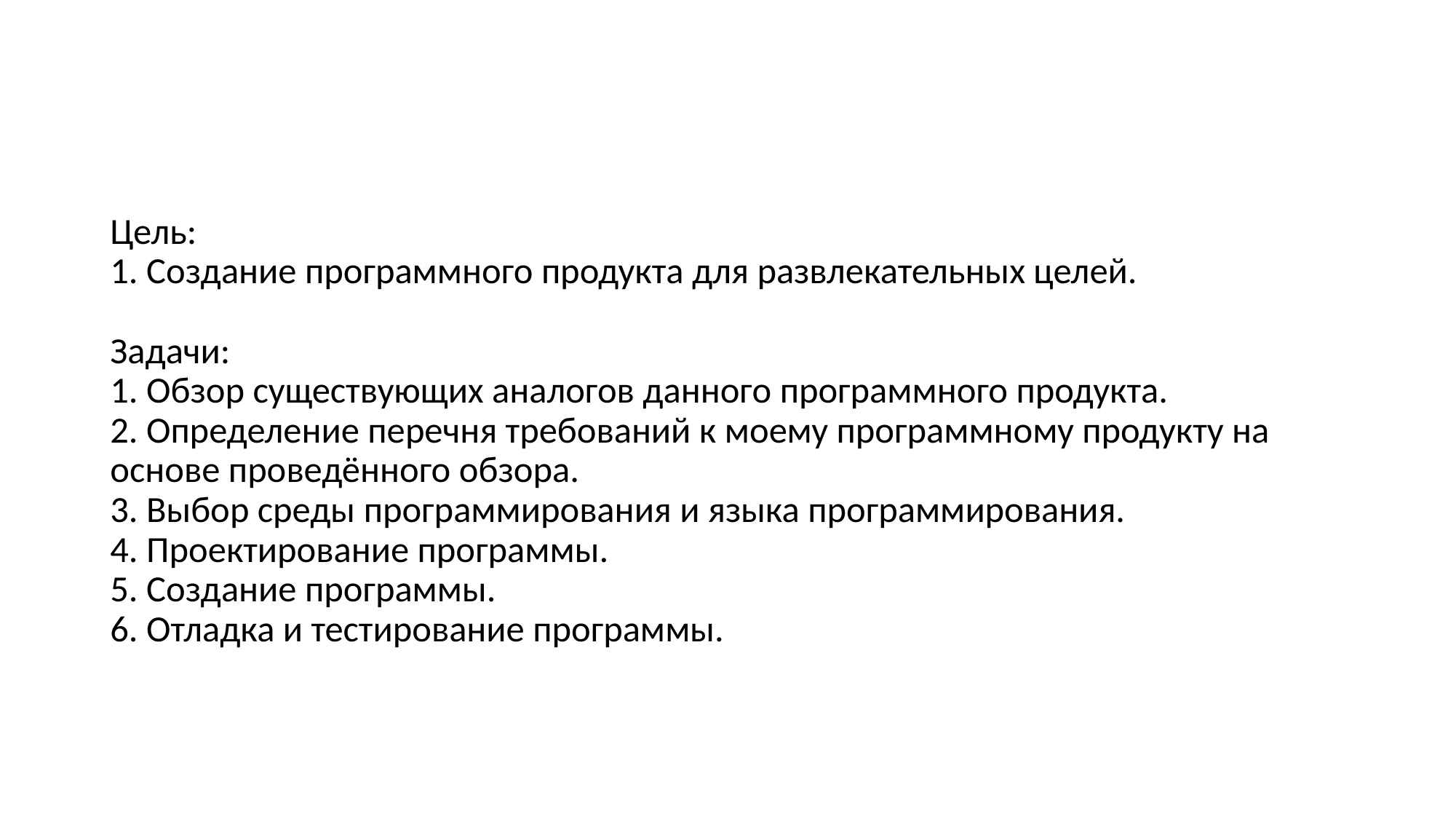

# Цель: 1. Создание программного продукта для развлекательных целей. Задачи: 1. Обзор существующих аналогов данного программного продукта. 2. Определение перечня требований к моему программному продукту на основе проведённого обзора. 3. Выбор среды программирования и языка программирования. 4. Проектирование программы. 5. Создание программы. 6. Отладка и тестирование программы.